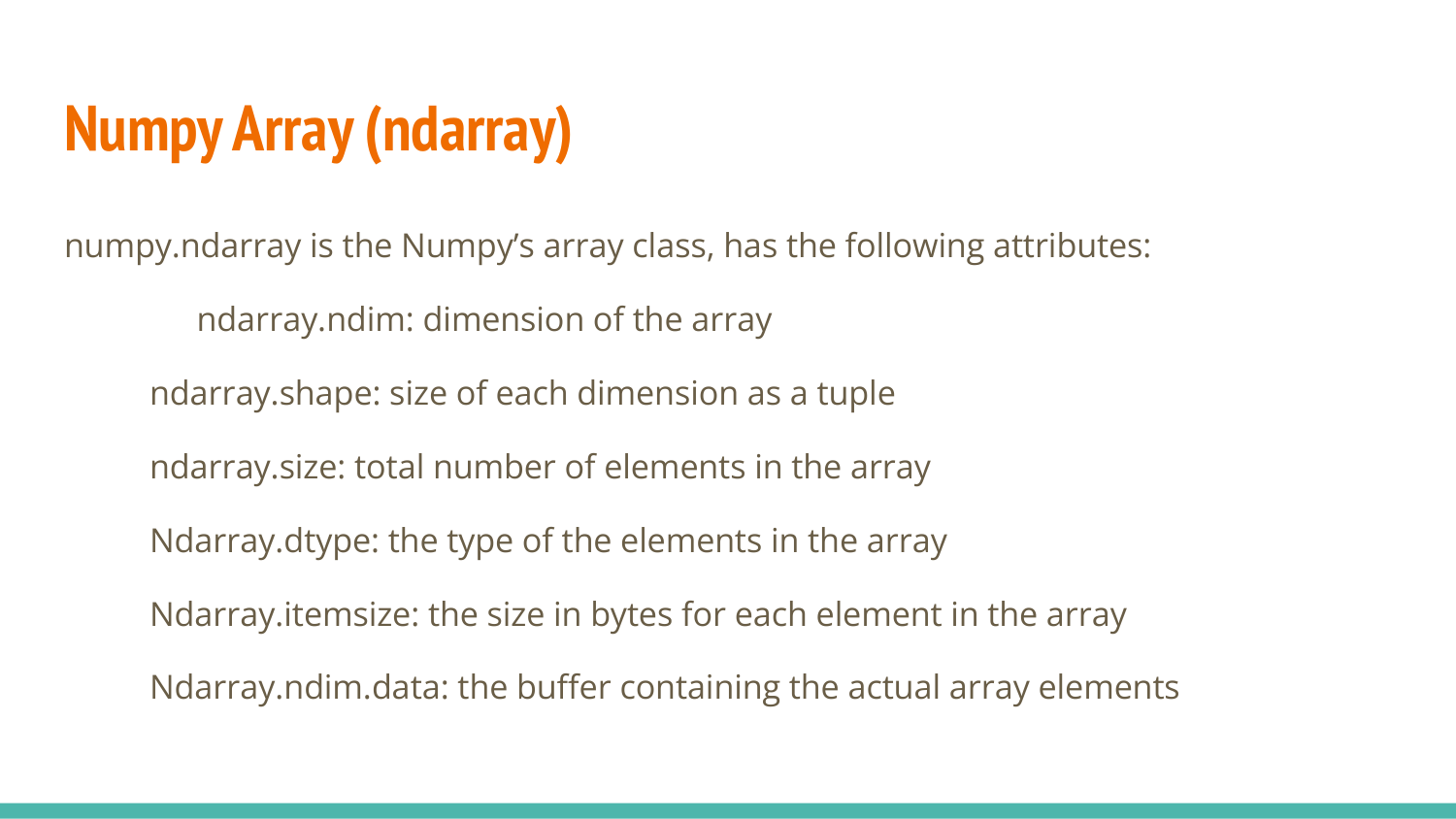

# Numpy Array (ndarray)
numpy.ndarray is the Numpy’s array class, has the following attributes:
	ndarray.ndim: dimension of the array
ndarray.shape: size of each dimension as a tuple
ndarray.size: total number of elements in the array
Ndarray.dtype: the type of the elements in the array
Ndarray.itemsize: the size in bytes for each element in the array
Ndarray.ndim.data: the buffer containing the actual array elements